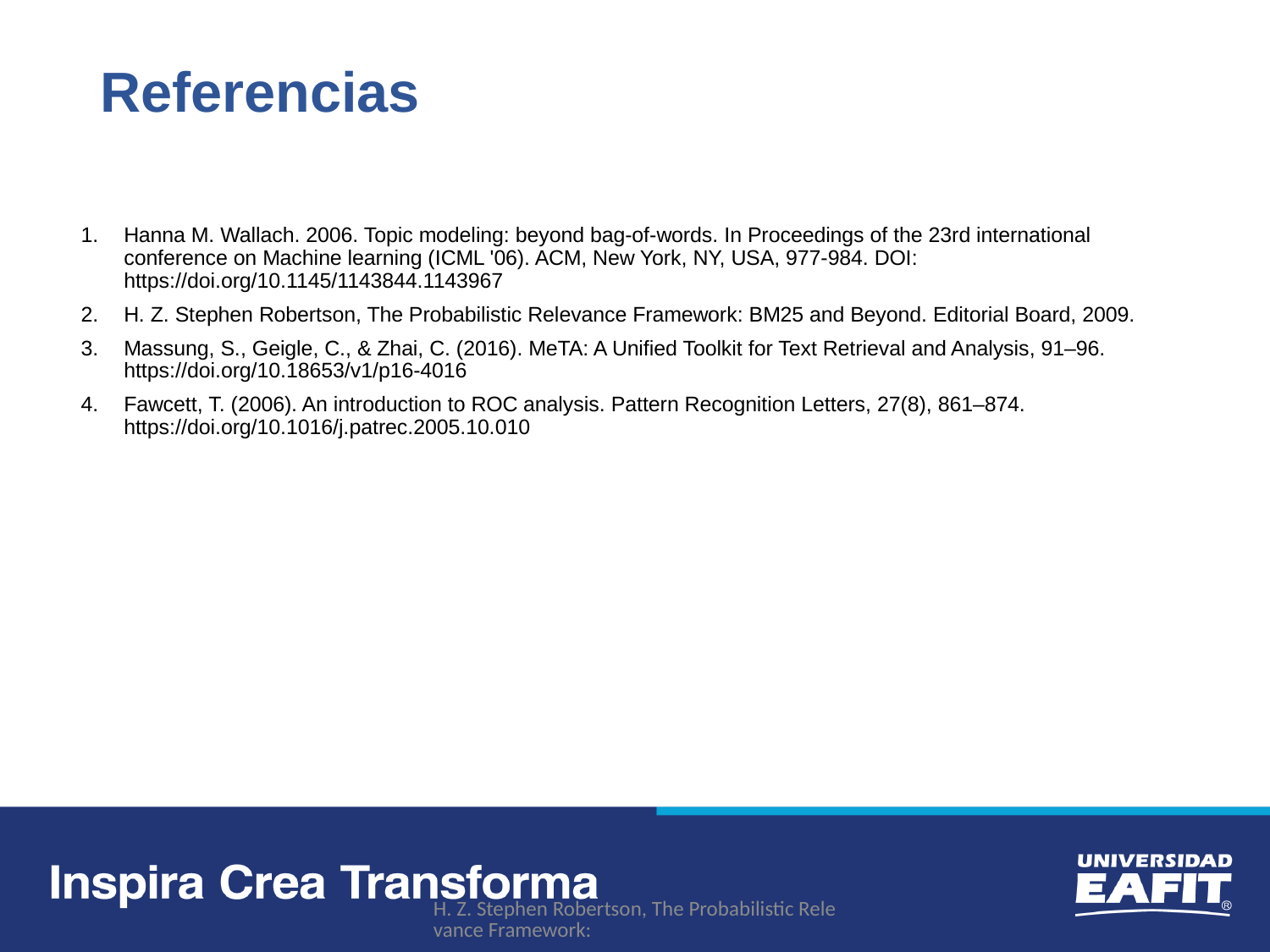

# Referencias

Hanna M. Wallach. 2006. Topic modeling: beyond bag-of-words. In Proceedings of the 23rd international conference on Machine learning (ICML '06). ACM, New York, NY, USA, 977-984. DOI: https://doi.org/10.1145/1143844.1143967
H. Z. Stephen Robertson, The Probabilistic Relevance Framework: BM25 and Beyond. Editorial Board, 2009.
Massung, S., Geigle, C., & Zhai, C. (2016). MeTA: A Unified Toolkit for Text Retrieval and Analysis, 91–96. https://doi.org/10.18653/v1/p16-4016
Fawcett, T. (2006). An introduction to ROC analysis. Pattern Recognition Letters, 27(8), 861–874. https://doi.org/10.1016/j.patrec.2005.10.010
H. Z. Stephen Robertson, The Probabilistic Relevance Framework: